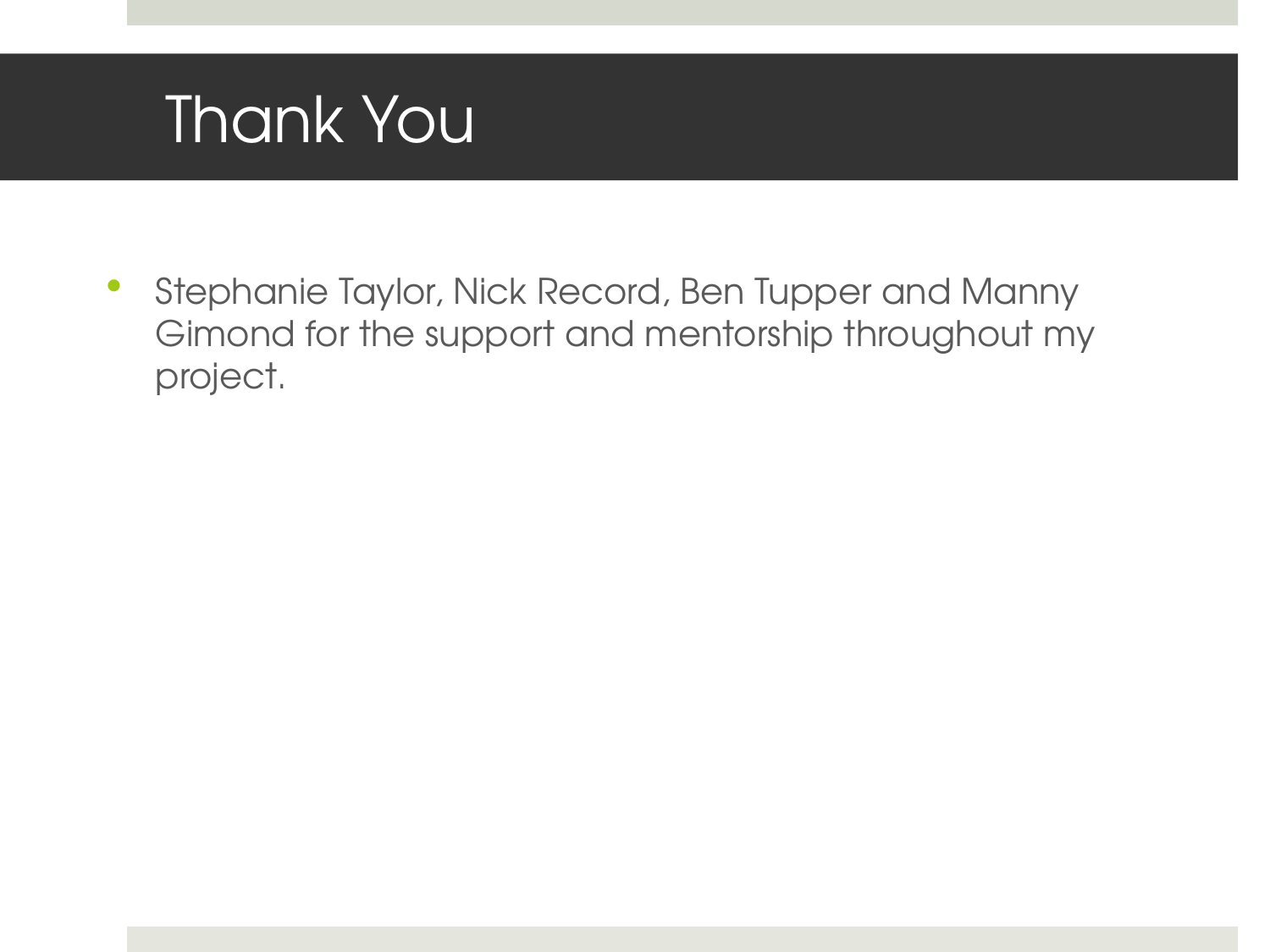

# Thank You
Stephanie Taylor, Nick Record, Ben Tupper and Manny Gimond for the support and mentorship throughout my project.